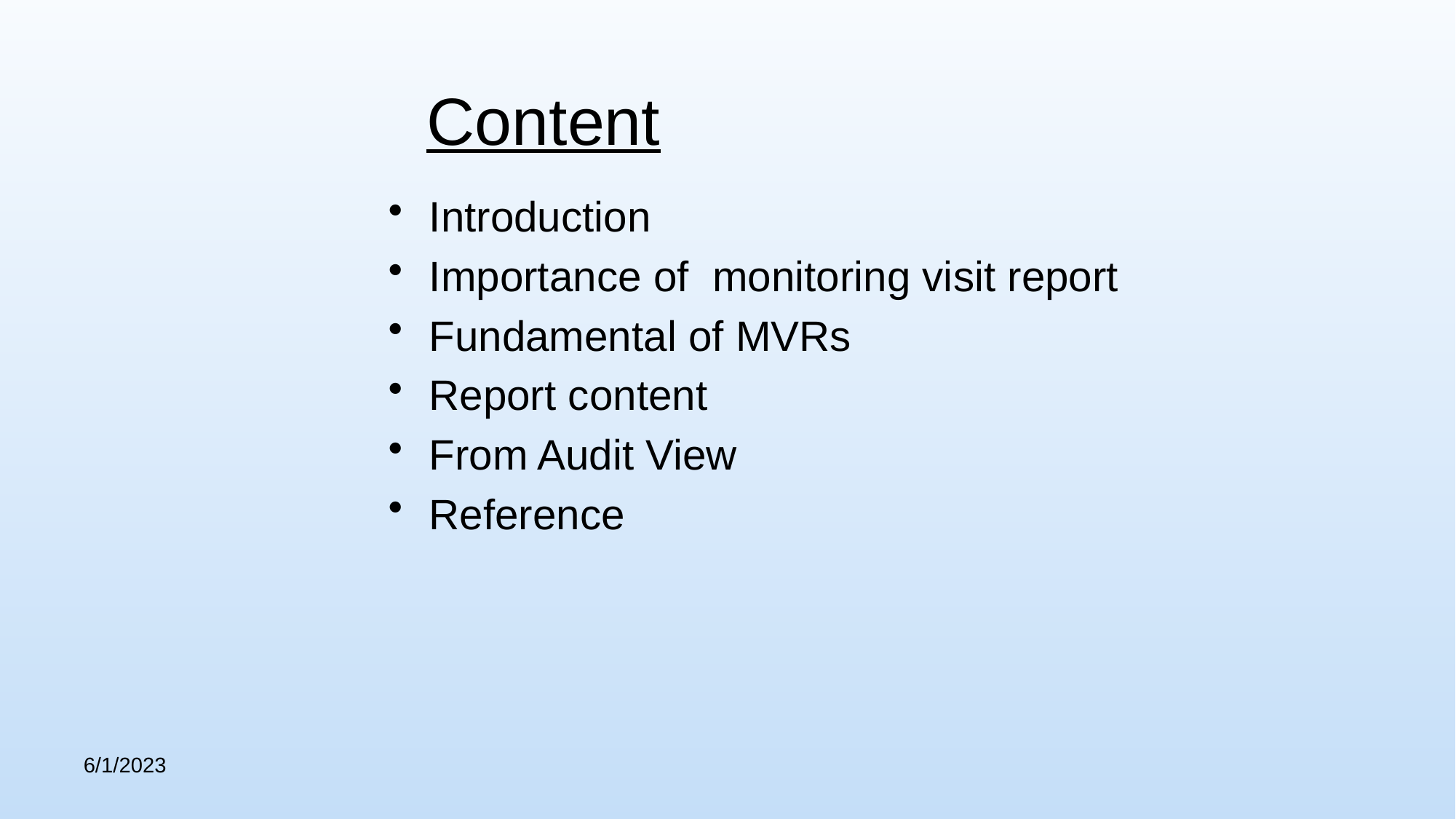

# Content
Introduction
Importance of  monitoring visit report
Fundamental of MVRs
Report content
From Audit View
Reference

6/1/2023
2